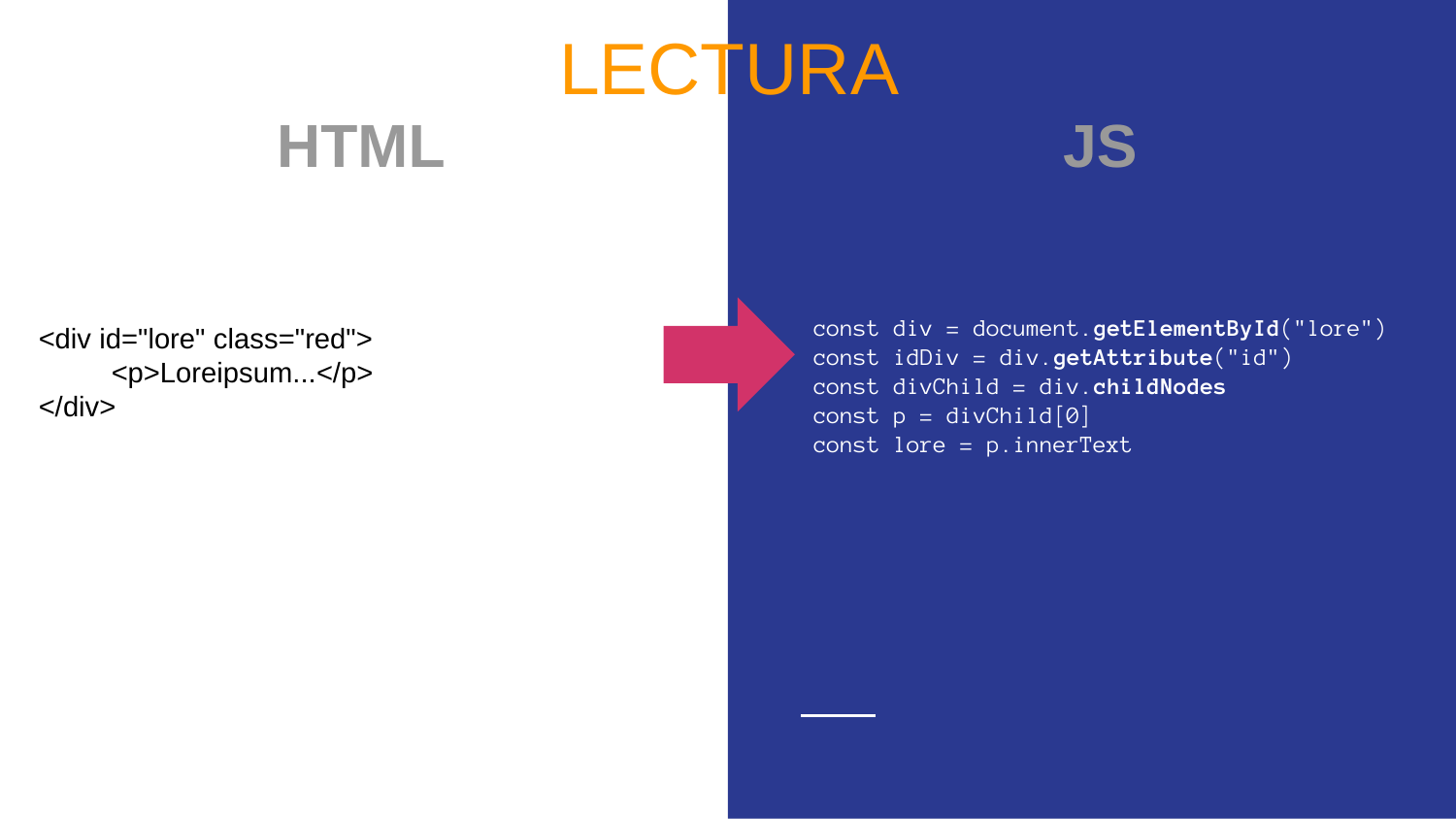

LECTURA
<div id="lore" class="red">
<p>Loreipsum...</p>
</div>
const div = document.getElementById("lore")
const idDiv = div.getAttribute("id")
const divChild = div.childNodes
const p = divChild[0]
const lore = p.innerText
HTML
JS